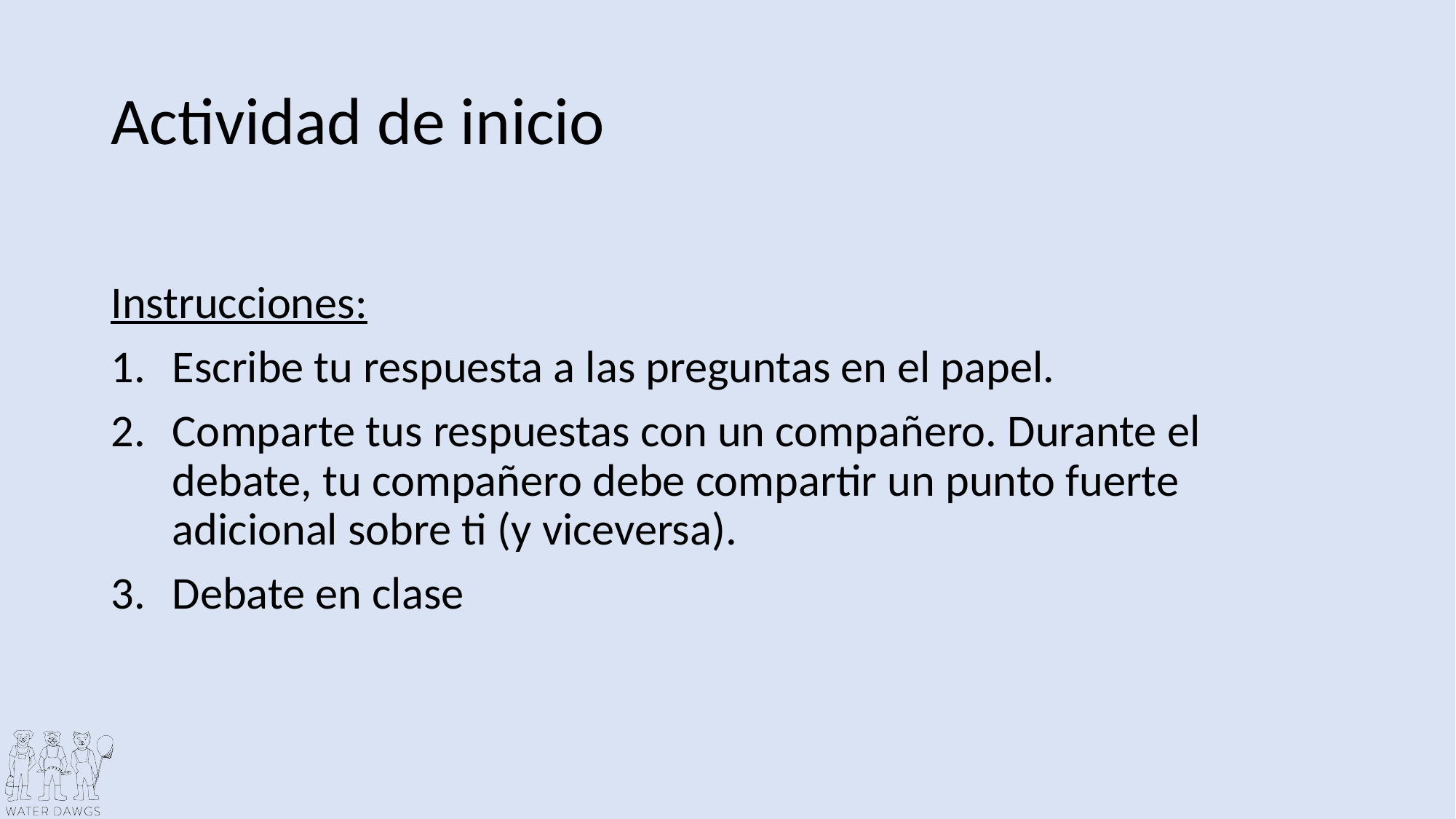

# Actividad de inicio
Instrucciones:
Escribe tu respuesta a las preguntas en el papel.
Comparte tus respuestas con un compañero. Durante el debate, tu compañero debe compartir un punto fuerte adicional sobre ti (y viceversa).
Debate en clase